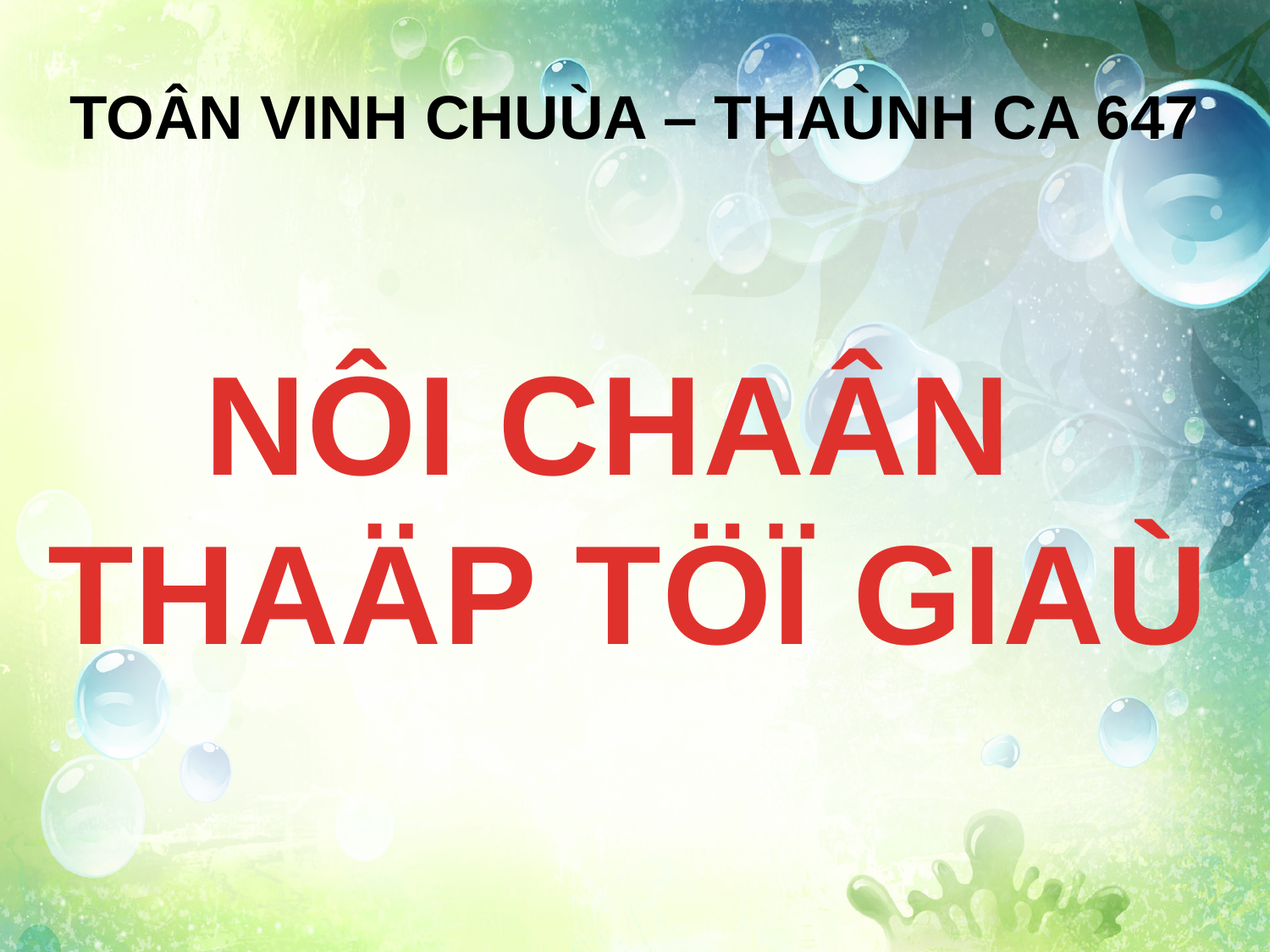

TOÂN VINH CHUÙA – THAÙNH CA 647
NÔI CHAÂN
THAÄP TÖÏ GIAÙ